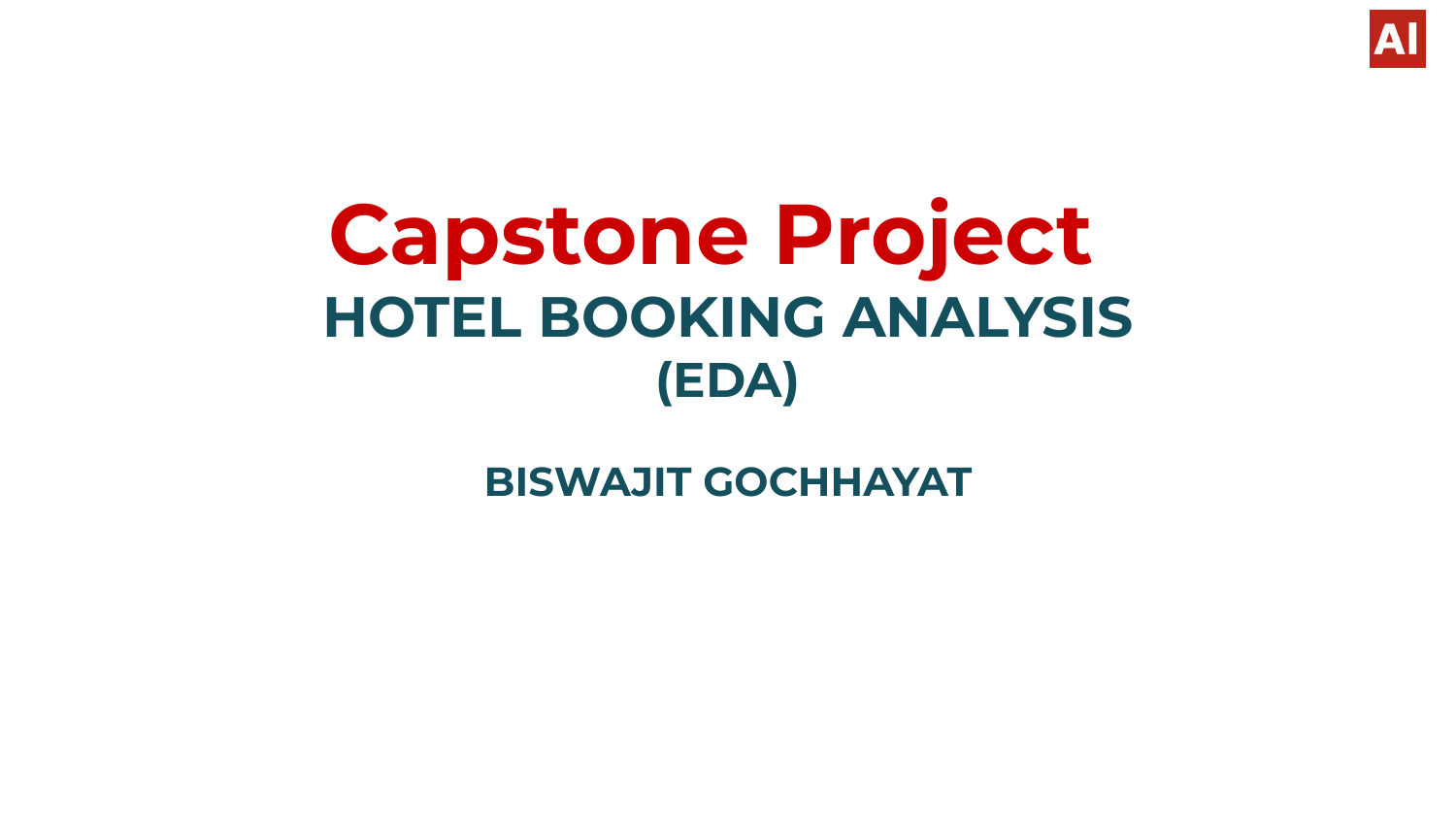

# Capstone Project
HOTEL BOOKING ANALYSIS
(EDA)
BISWAJIT GOCHHAYAT